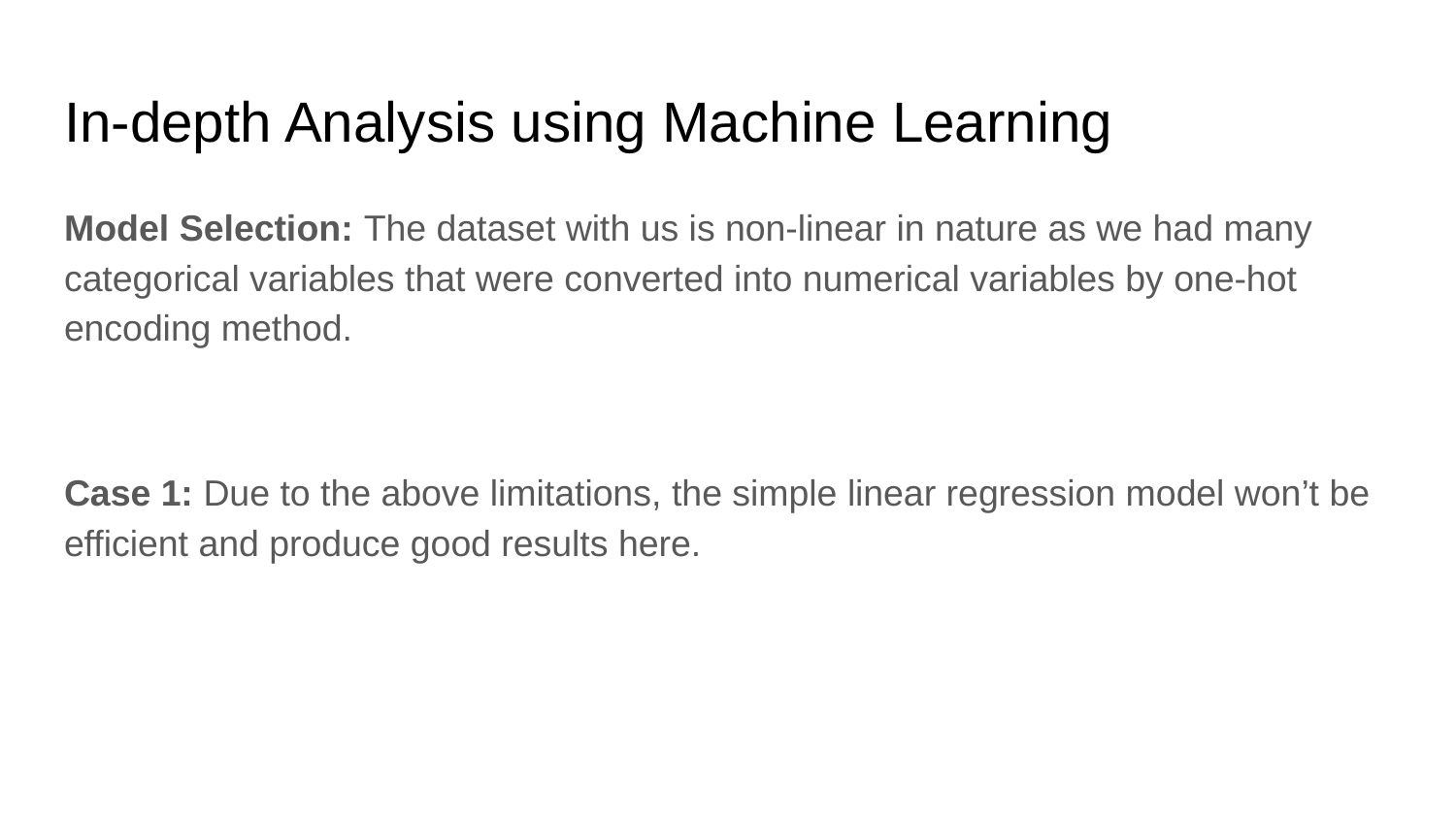

# In-depth Analysis using Machine Learning
Model Selection: The dataset with us is non-linear in nature as we had many categorical variables that were converted into numerical variables by one-hot encoding method.

Case 1: Due to the above limitations, the simple linear regression model won’t be efficient and produce good results here.